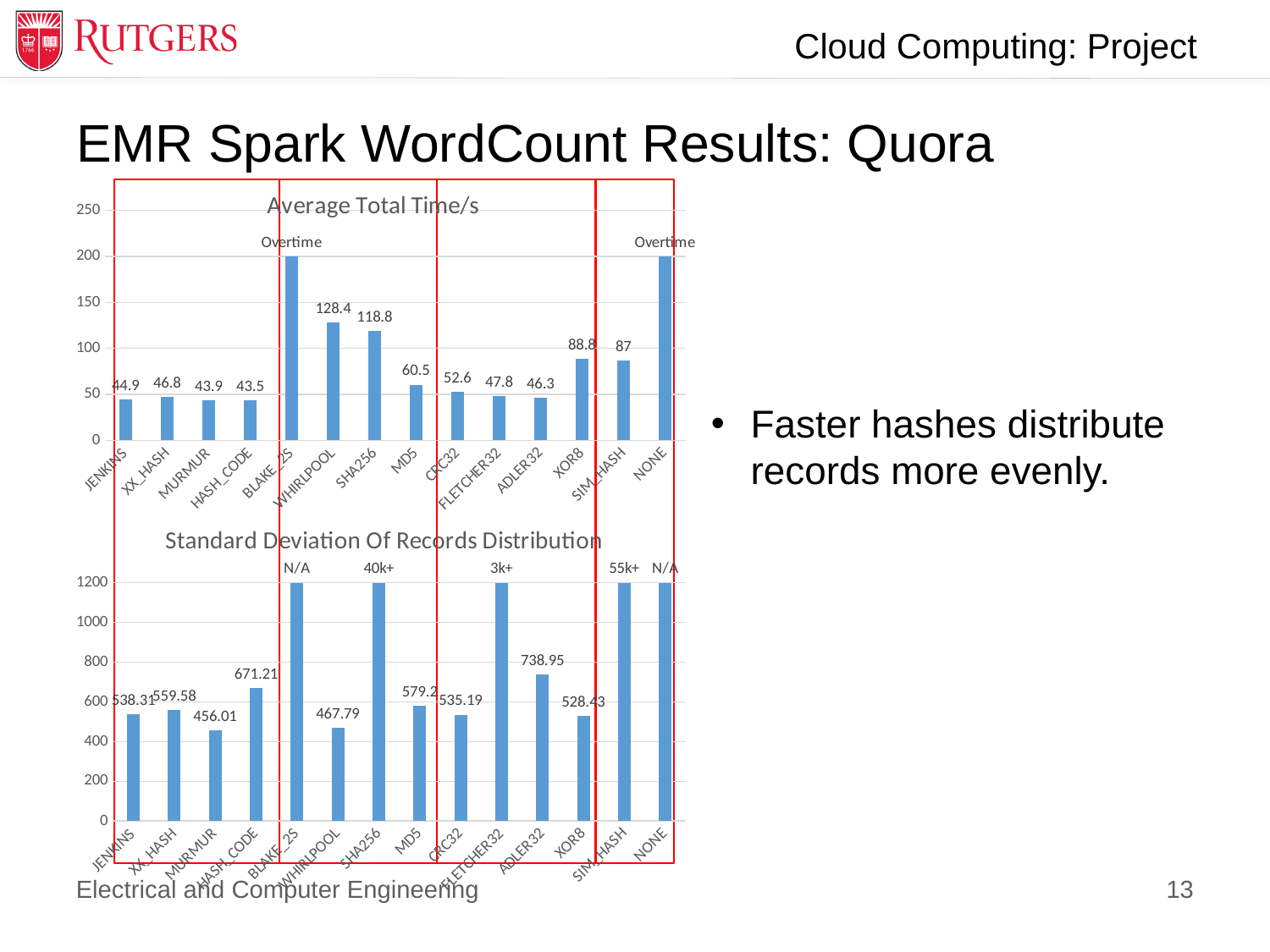

# EMR Spark WordCount Results: Quora

### Chart: Average Total Time/s

| Category | AverageTotalTime/s |
|---|---|
| JENKINS | 44.9 |
| XX_HASH | 46.8 |
| MURMUR | 43.9 |
| HASH_CODE | 43.5 |
| BLAKE_2S | 200.0 |
| WHIRLPOOL | 128.4 |
| SHA256 | 118.8 |
| MD5 | 60.5 |
| CRC32 | 52.6 |
| FLETCHER32 | 47.8 |
| ADLER32 | 46.3 |
| XOR8 | 88.8 |
| SIM_HASH | 87.0 |
| NONE | 200.0 |

Faster hashes distribute records more evenly.

### Chart: Standard Deviation Of Records Distribution

| Category | StandardDeviationOfRecords |
|---|---|
| JENKINS | 538.31 |
| XX_HASH | 559.58 |
| MURMUR | 456.01 |
| HASH_CODE | 671.21 |
| BLAKE_2S | 1200.0 |
| WHIRLPOOL | 467.79 |
| SHA256 | 1200.0 |
| MD5 | 579.2 |
| CRC32 | 535.19 |
| FLETCHER32 | 1200.0 |
| ADLER32 | 738.95 |
| XOR8 | 528.43 |
| SIM_HASH | 1200.0 |
| NONE | 1200.0 |
13